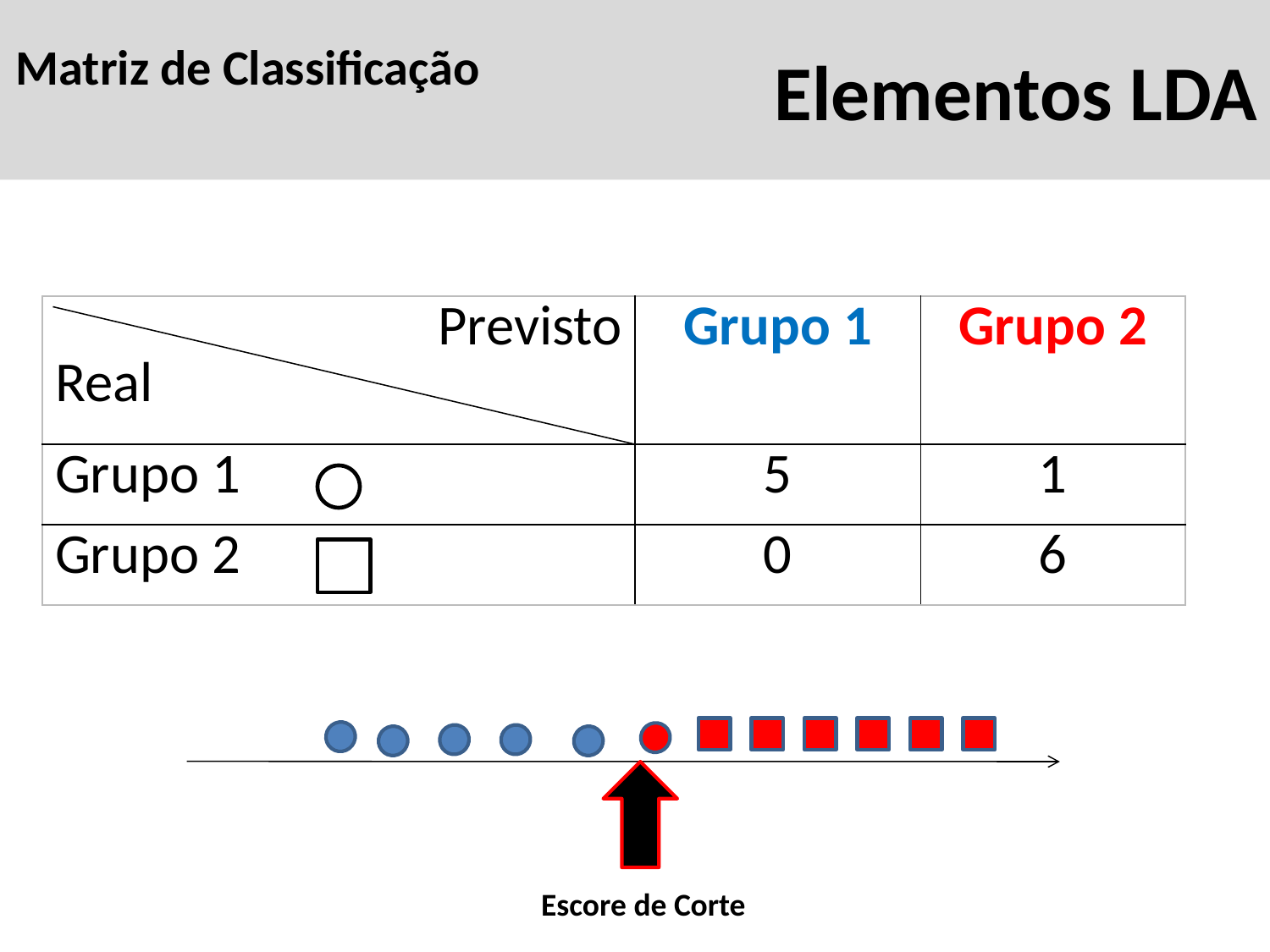

# Elementos LDA
Matriz de Classificação
| Previsto Real | Grupo 1 | Grupo 2 |
| --- | --- | --- |
| Grupo 1 | 5 | 1 |
| Grupo 2 | 0 | 6 |

Escore de Corte